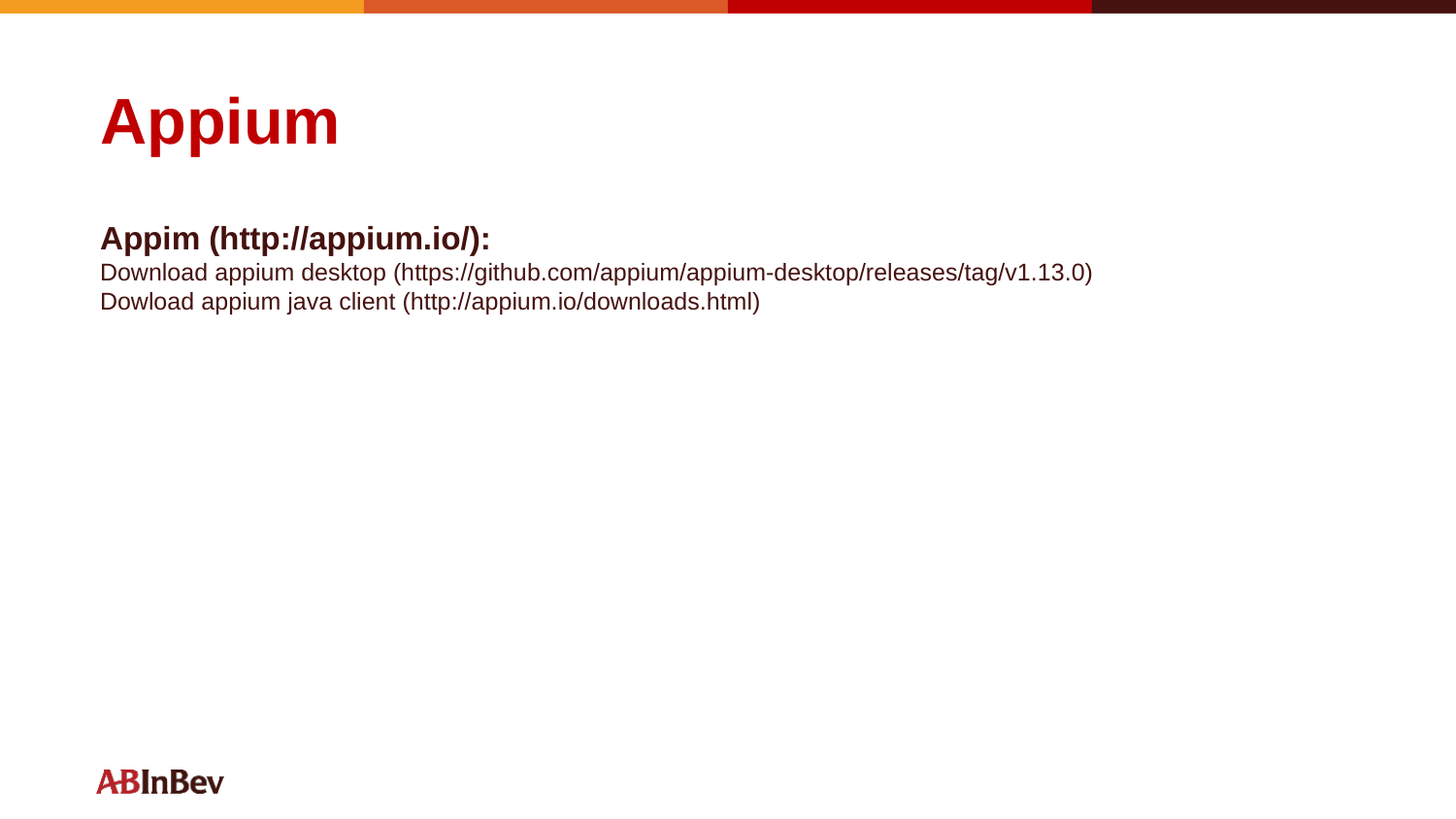

# Appium
Appim (http://appium.io/):
Download appium desktop (https://github.com/appium/appium-desktop/releases/tag/v1.13.0)
Dowload appium java client (http://appium.io/downloads.html)